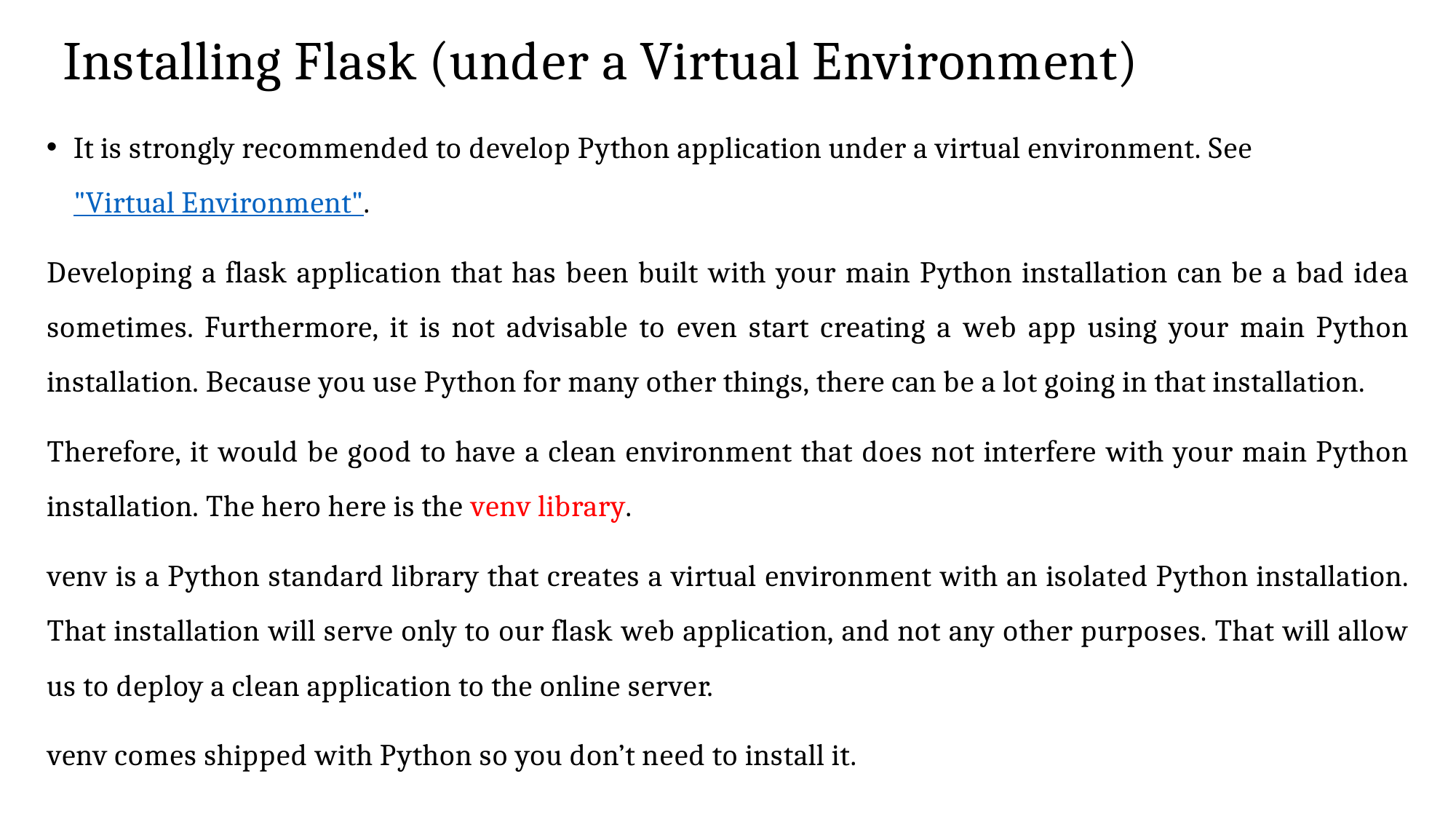

# Installing Flask (under a Virtual Environment)
It is strongly recommended to develop Python application under a virtual environment. See "Virtual Environment".
Developing a flask application that has been built with your main Python installation can be a bad idea sometimes. Furthermore, it is not advisable to even start creating a web app using your main Python installation. Because you use Python for many other things, there can be a lot going in that installation.
Therefore, it would be good to have a clean environment that does not interfere with your main Python installation. The hero here is the venv library.
venv is a Python standard library that creates a virtual environment with an isolated Python installation. That installation will serve only to our flask web application, and not any other purposes. That will allow us to deploy a clean application to the online server.
venv comes shipped with Python so you don’t need to install it.